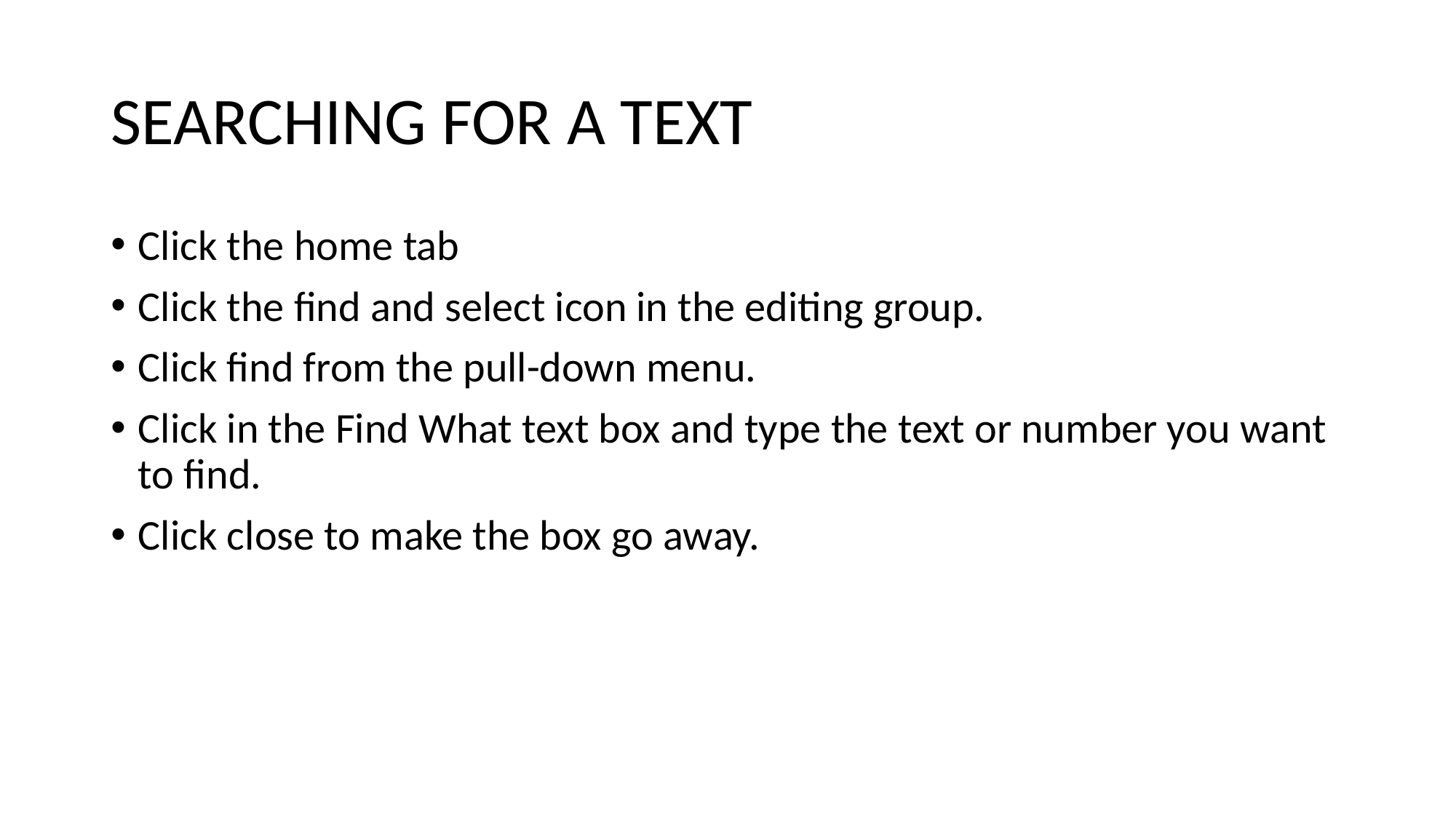

# SEARCHING FOR A TEXT
Click the home tab
Click the find and select icon in the editing group.
Click find from the pull-down menu.
Click in the Find What text box and type the text or number you want to find.
Click close to make the box go away.